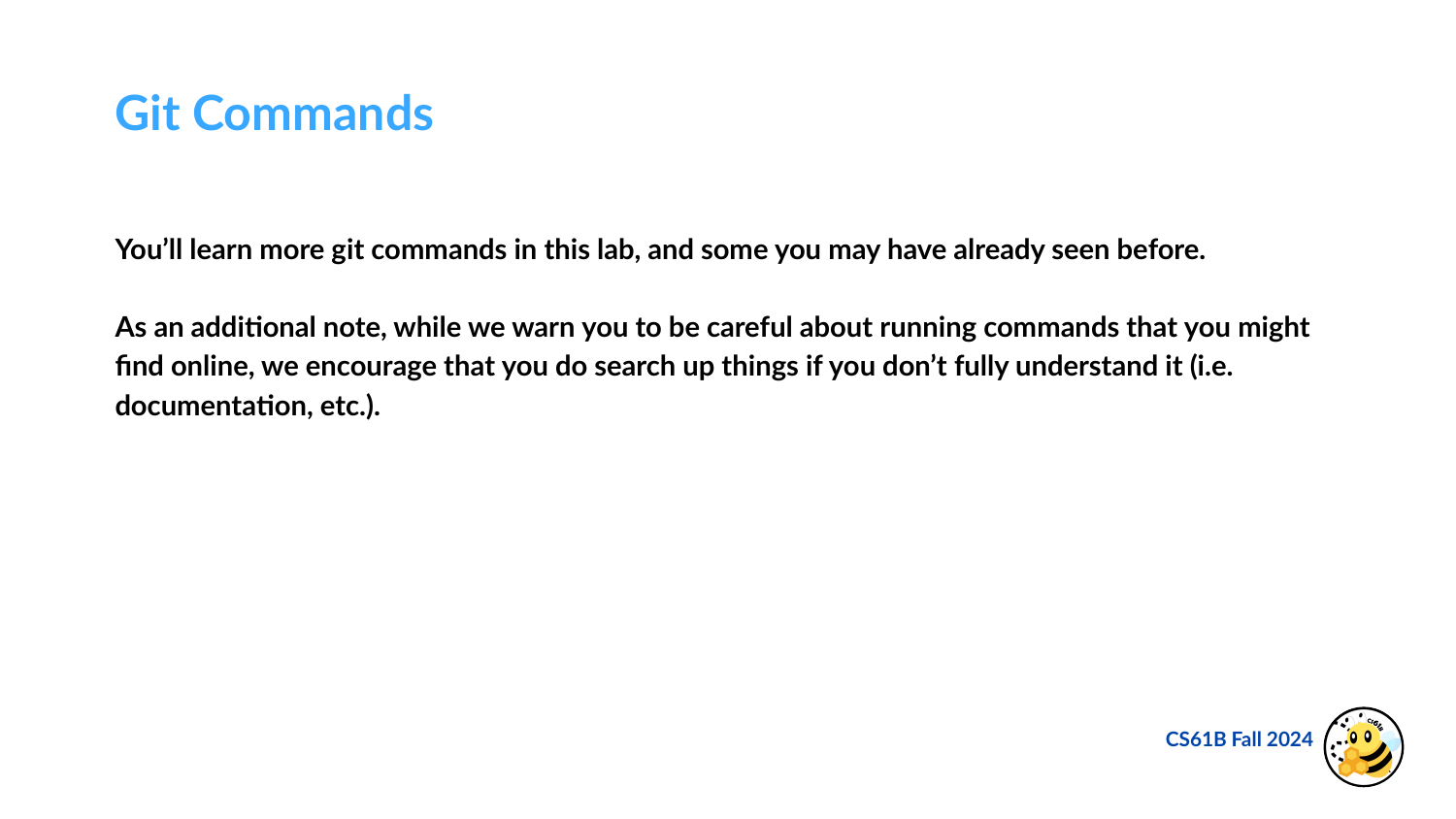

Git Commands
You’ll learn more git commands in this lab, and some you may have already seen before.

As an additional note, while we warn you to be careful about running commands that you might find online, we encourage that you do search up things if you don’t fully understand it (i.e. documentation, etc.).